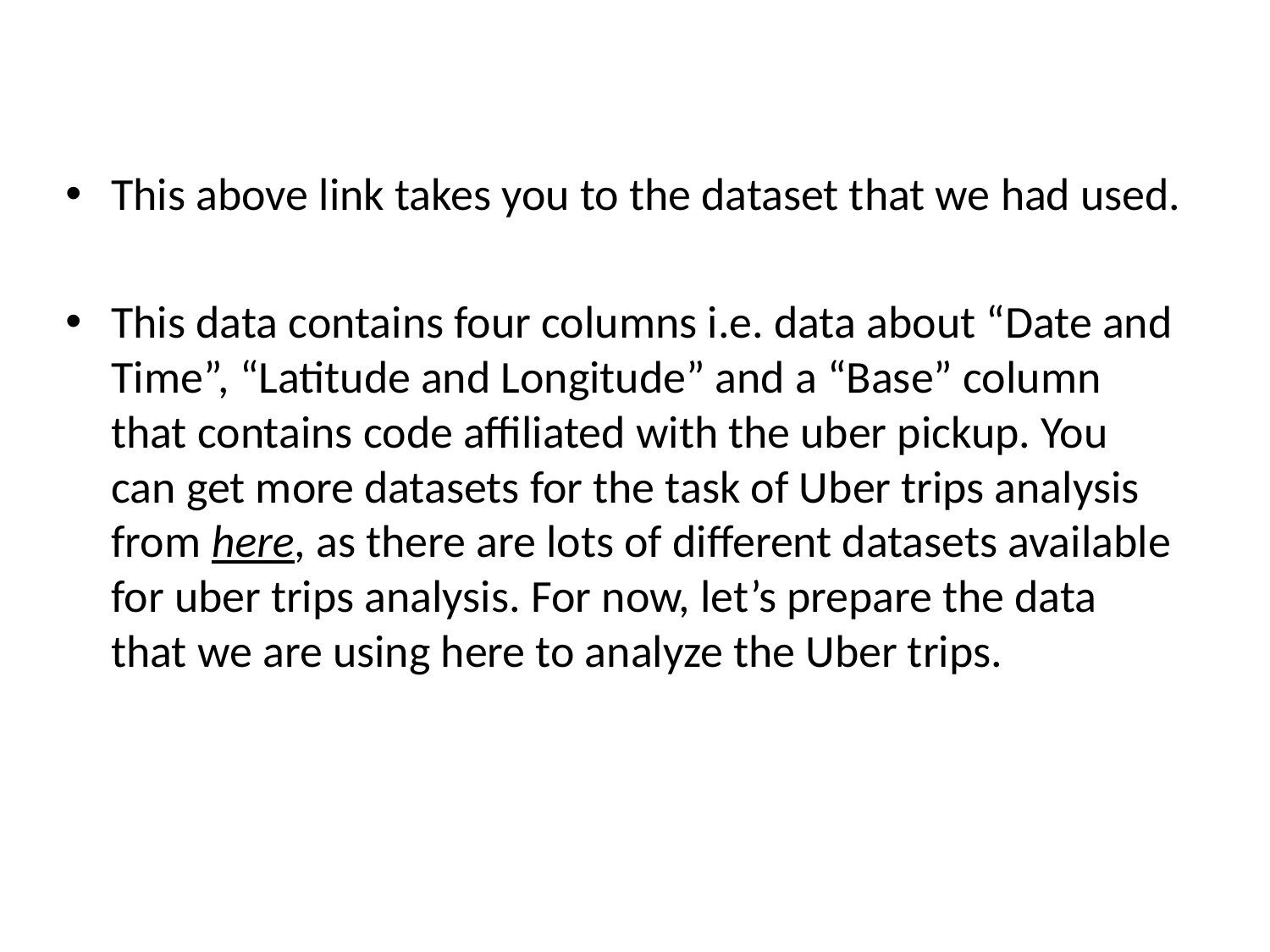

This above link takes you to the dataset that we had used.

This data contains four columns i.e. data about “Date and Time”, “Latitude and Longitude” and a “Base” column that contains code affiliated with the uber pickup. You can get more datasets for the task of Uber trips analysis from here, as there are lots of different datasets available for uber trips analysis. For now, let’s prepare the data that we are using here to analyze the Uber trips.